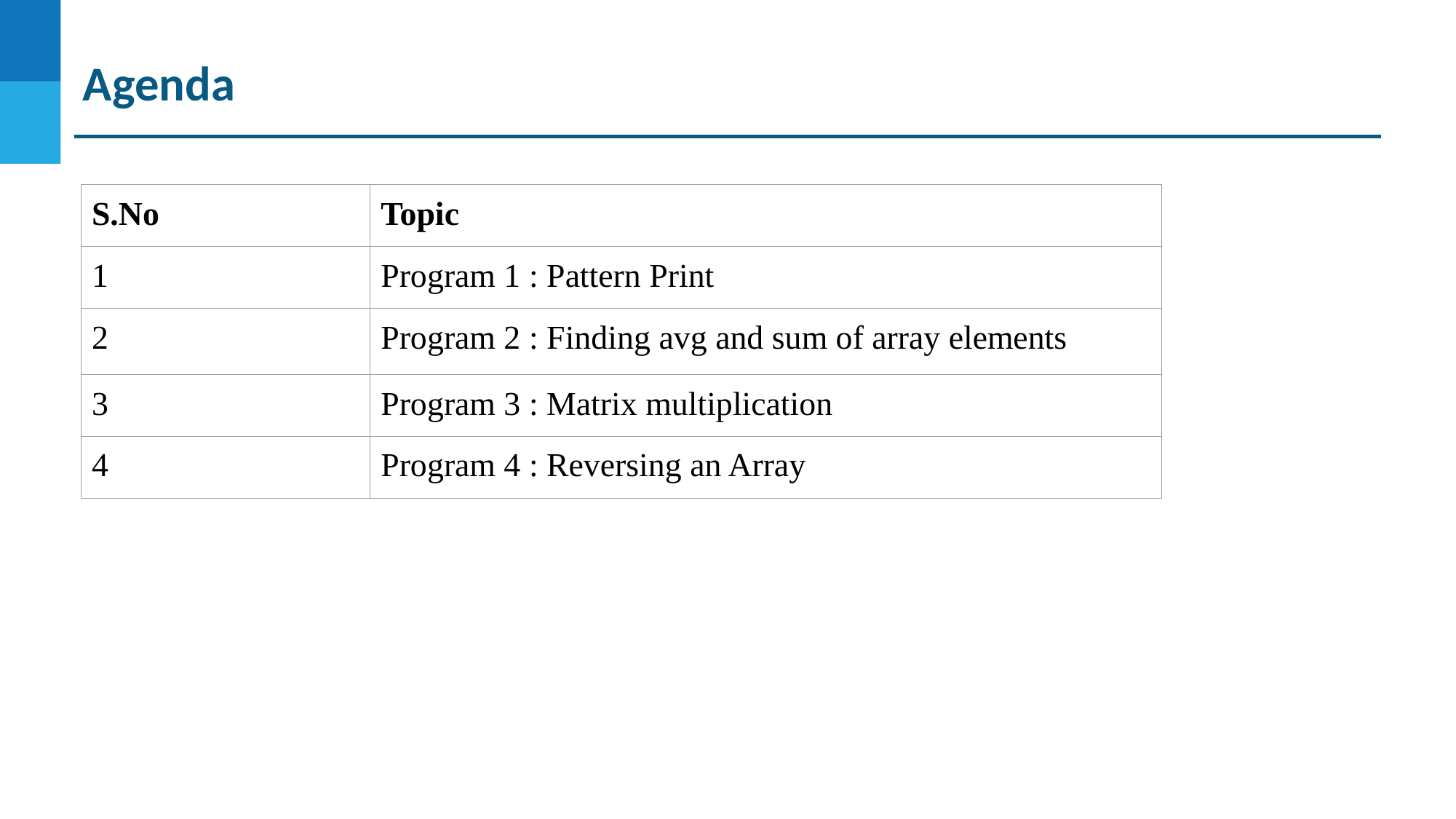

Agenda
| S.No | Topic |
| --- | --- |
| 1 | Program 1 : Pattern Print |
| 2 | Program 2 : Finding avg and sum of array elements |
| 3 | Program 3 : Matrix multiplication |
| 4 | Program 4 : Reversing an Array |